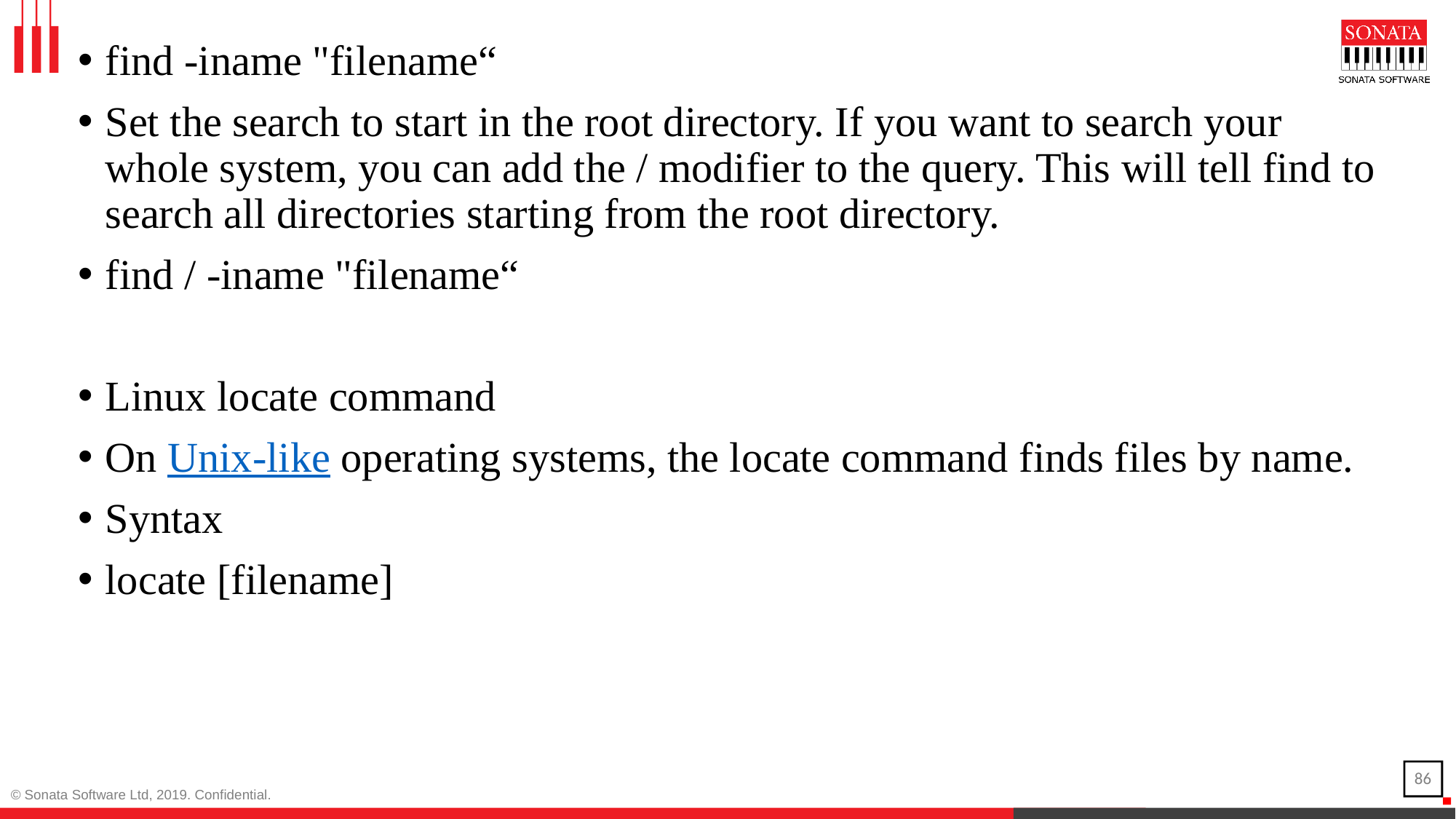

find -iname "filename“
Set the search to start in the root directory. If you want to search your whole system, you can add the / modifier to the query. This will tell find to search all directories starting from the root directory.
find / -iname "filename“

Linux locate command
On Unix-like operating systems, the locate command finds files by name.
Syntax
locate [filename]